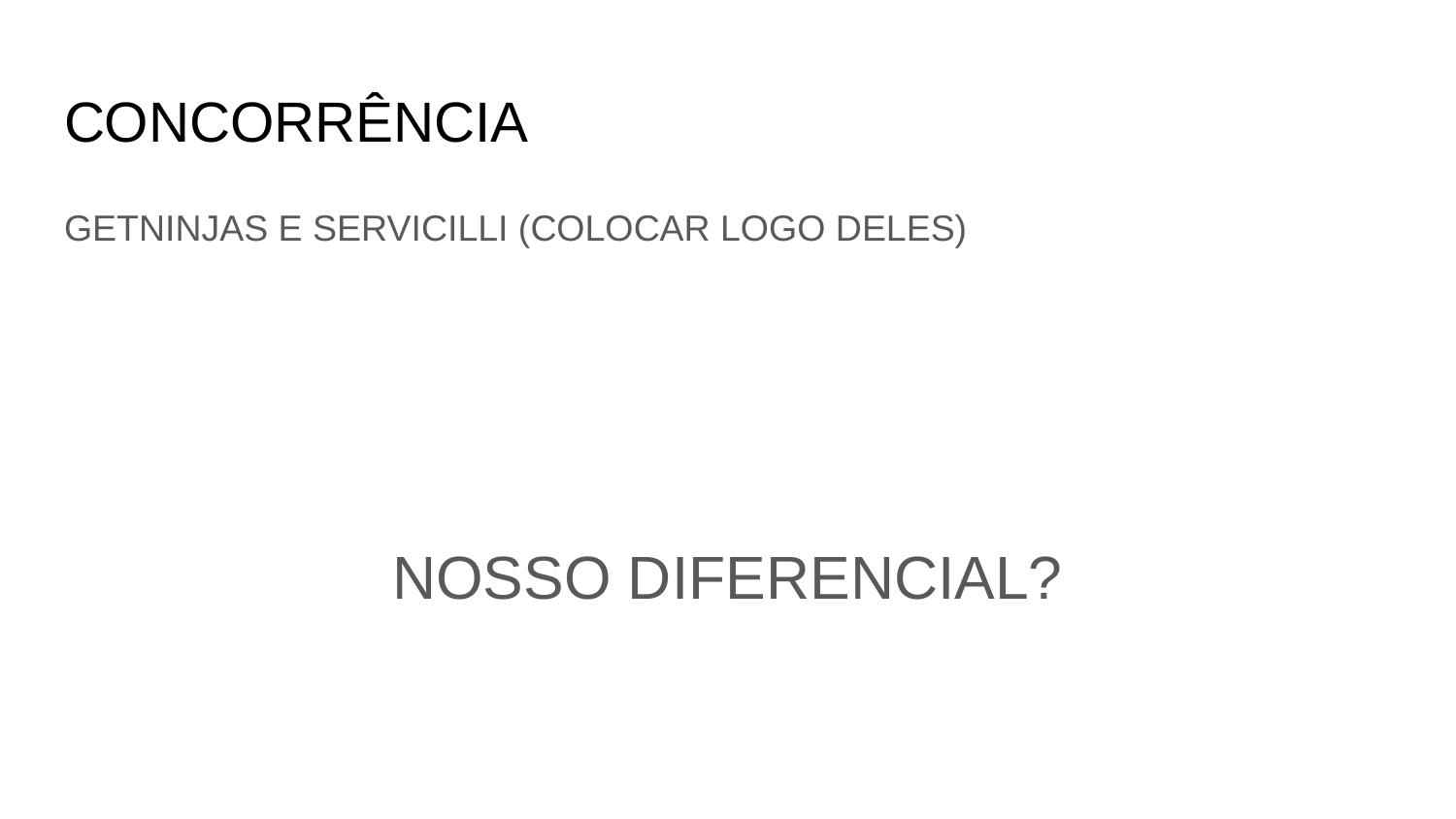

# CONCORRÊNCIA

GETNINJAS E SERVICILLI (COLOCAR LOGO DELES)

NOSSO DIFERENCIAL?